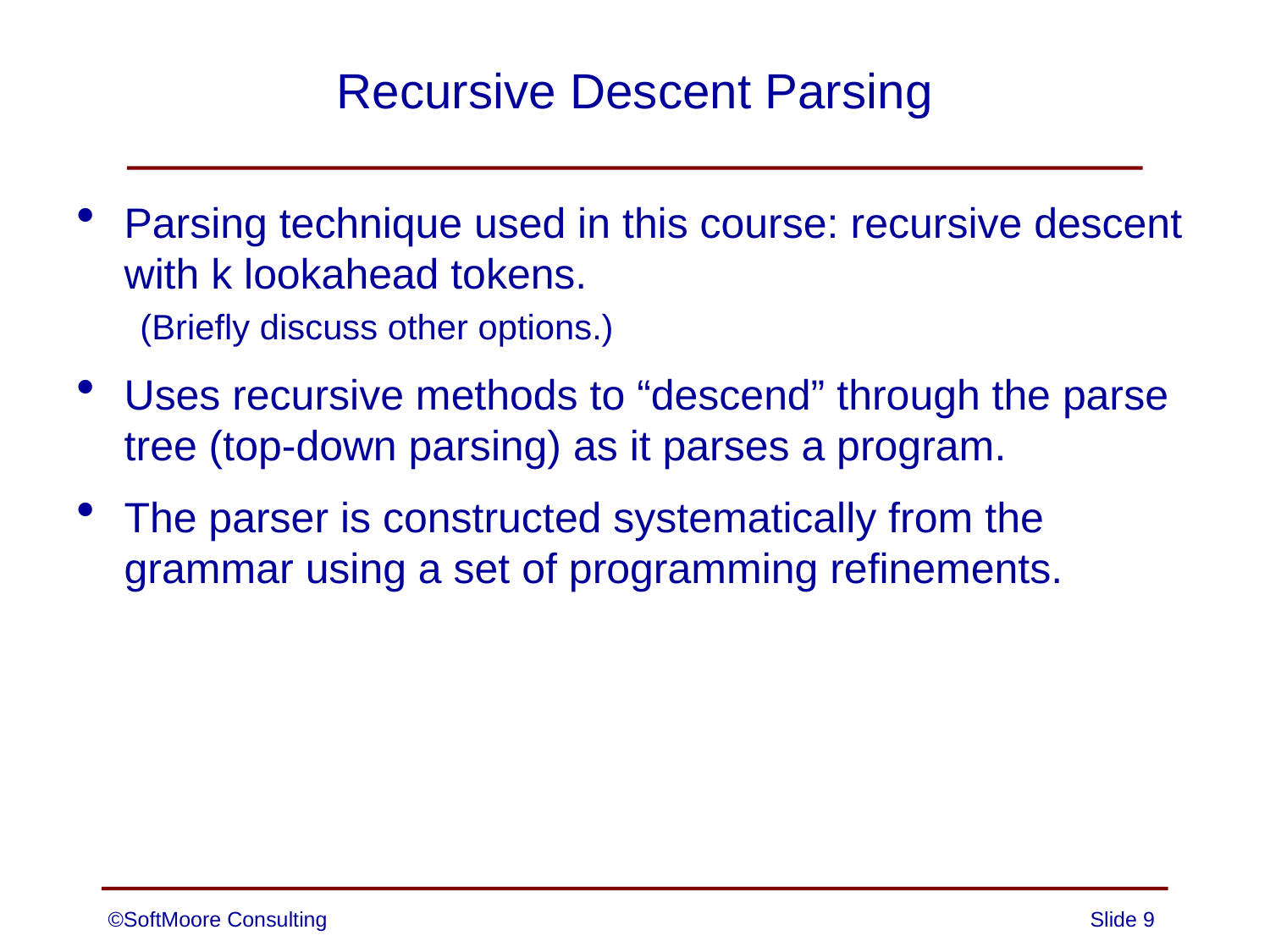

# Recursive Descent Parsing
Parsing technique used in this course: recursive descent with k lookahead tokens.
(Briefly discuss other options.)
Uses recursive methods to “descend” through the parse tree (top-down parsing) as it parses a program.
The parser is constructed systematically from the grammar using a set of programming refinements.
©SoftMoore Consulting
Slide 9